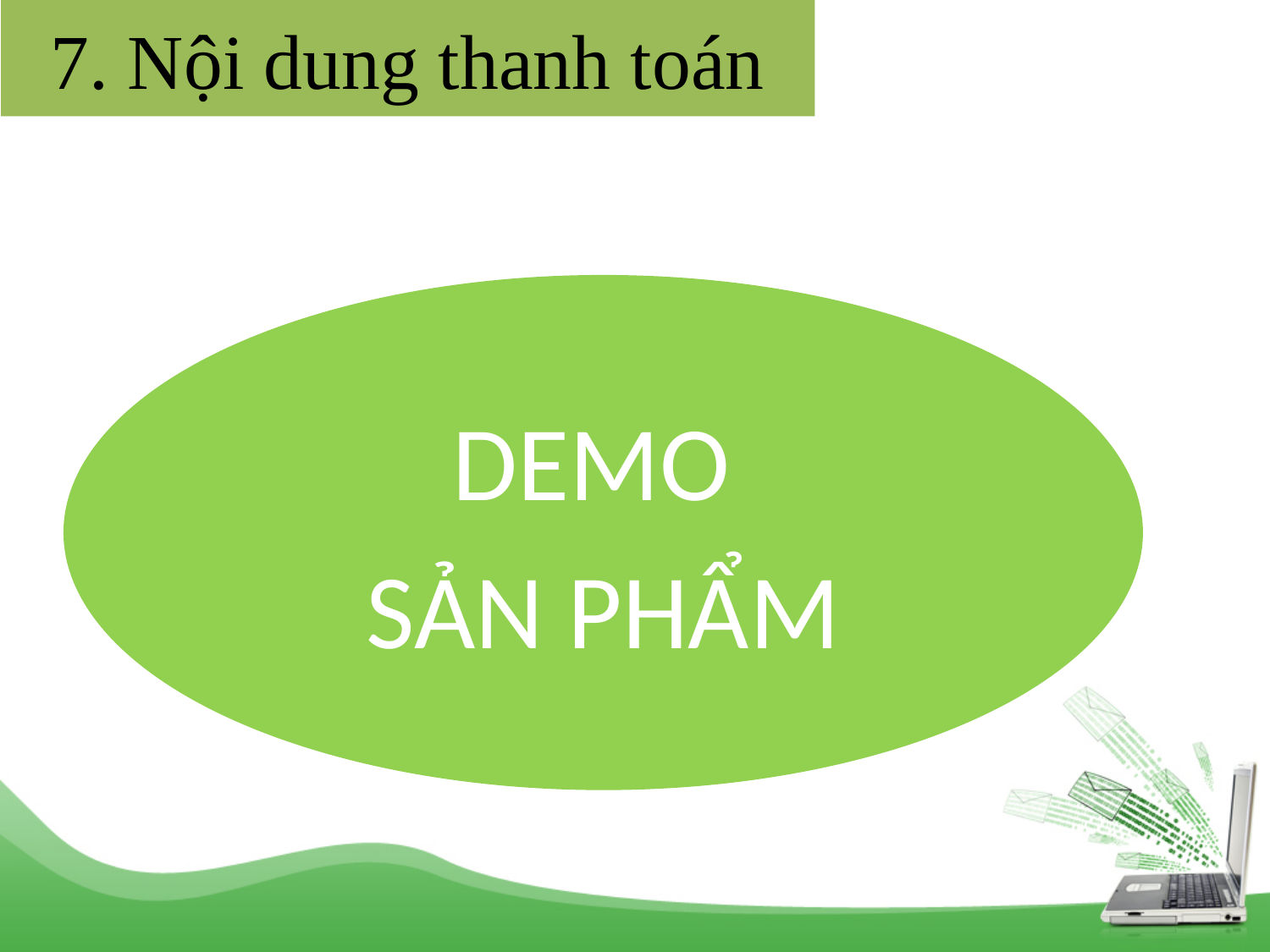

# 7. Nội dung thanh toán
DEMO
SẢN PHẨM